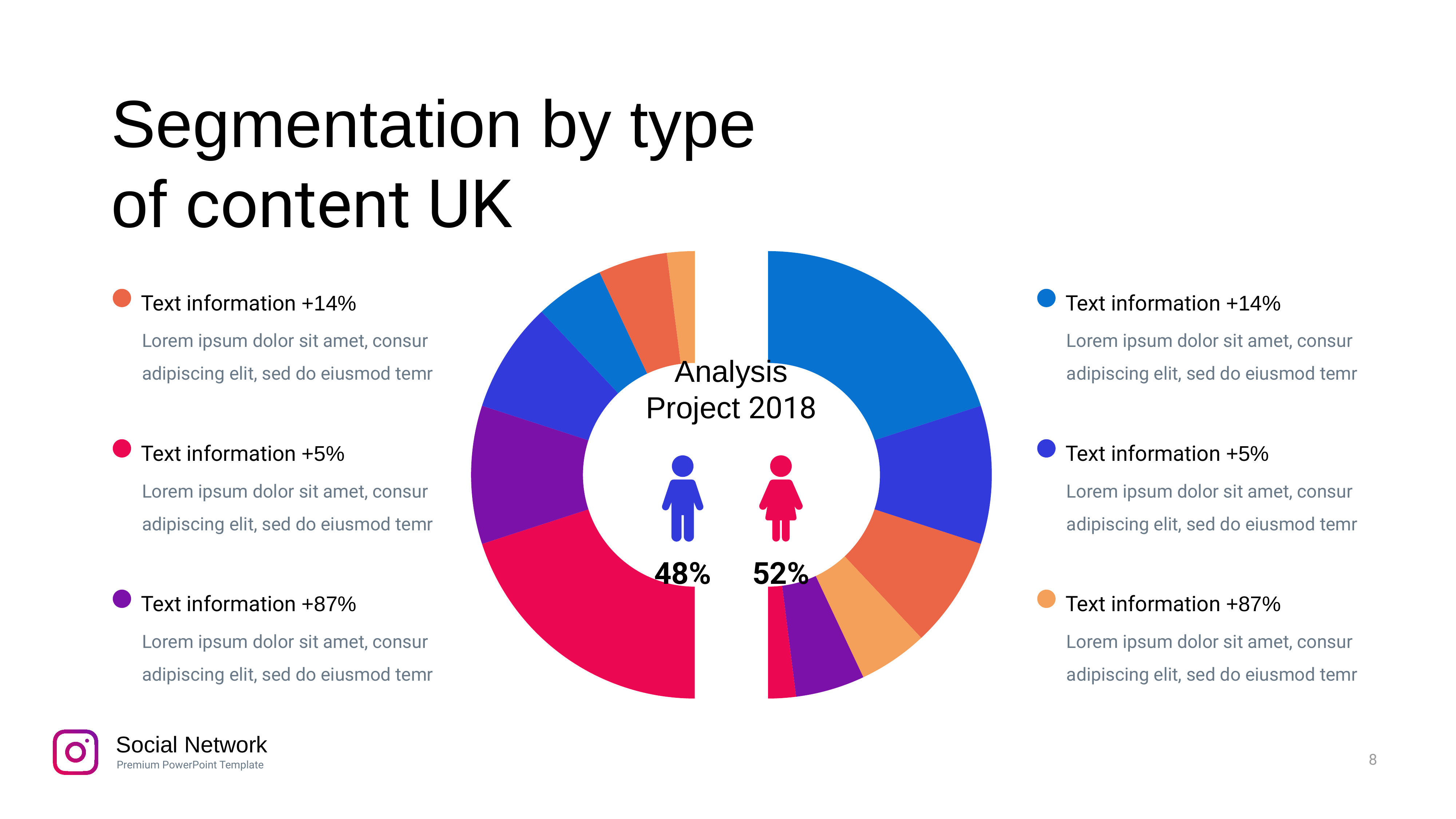

Segmentation by type of content UK

### Chart

| Category | Sales |
|---|---|
| 1st Qtr | 5.0 |
| 2nd Qtr | 2.0 |
| 3rd Qtr | 1.0 |
| 4th Qtr | 0.8 |
| 5st Qtr | 0.5 |
| 6nd Qtr | 0.5 |
| 7nd Qtr | 0.2 |

### Chart

| Category | Sales |
|---|---|
| 1st Qtr | 5.0 |
| 2nd Qtr | 2.0 |
| 3rd Qtr | 1.0 |
| 4th Qtr | 0.8 |
| 5st Qtr | 0.5 |
| 6nd Qtr | 0.5 |
| 7nd Qtr | 0.2 |
Text information +14%
Lorem ipsum dolor sit amet, consur adipiscing elit, sed do eiusmod temr

Text information +5%
Lorem ipsum dolor sit amet, consur adipiscing elit, sed do eiusmod temr

Text information +87%
Lorem ipsum dolor sit amet, consur adipiscing elit, sed do eiusmod temr

Text information +14%
Lorem ipsum dolor sit amet, consur adipiscing elit, sed do eiusmod temr

Text information +5%
Lorem ipsum dolor sit amet, consur adipiscing elit, sed do eiusmod temr

Text information +87%
Lorem ipsum dolor sit amet, consur adipiscing elit, sed do eiusmod temr

Analysis
Project 2018

48%
52%
8